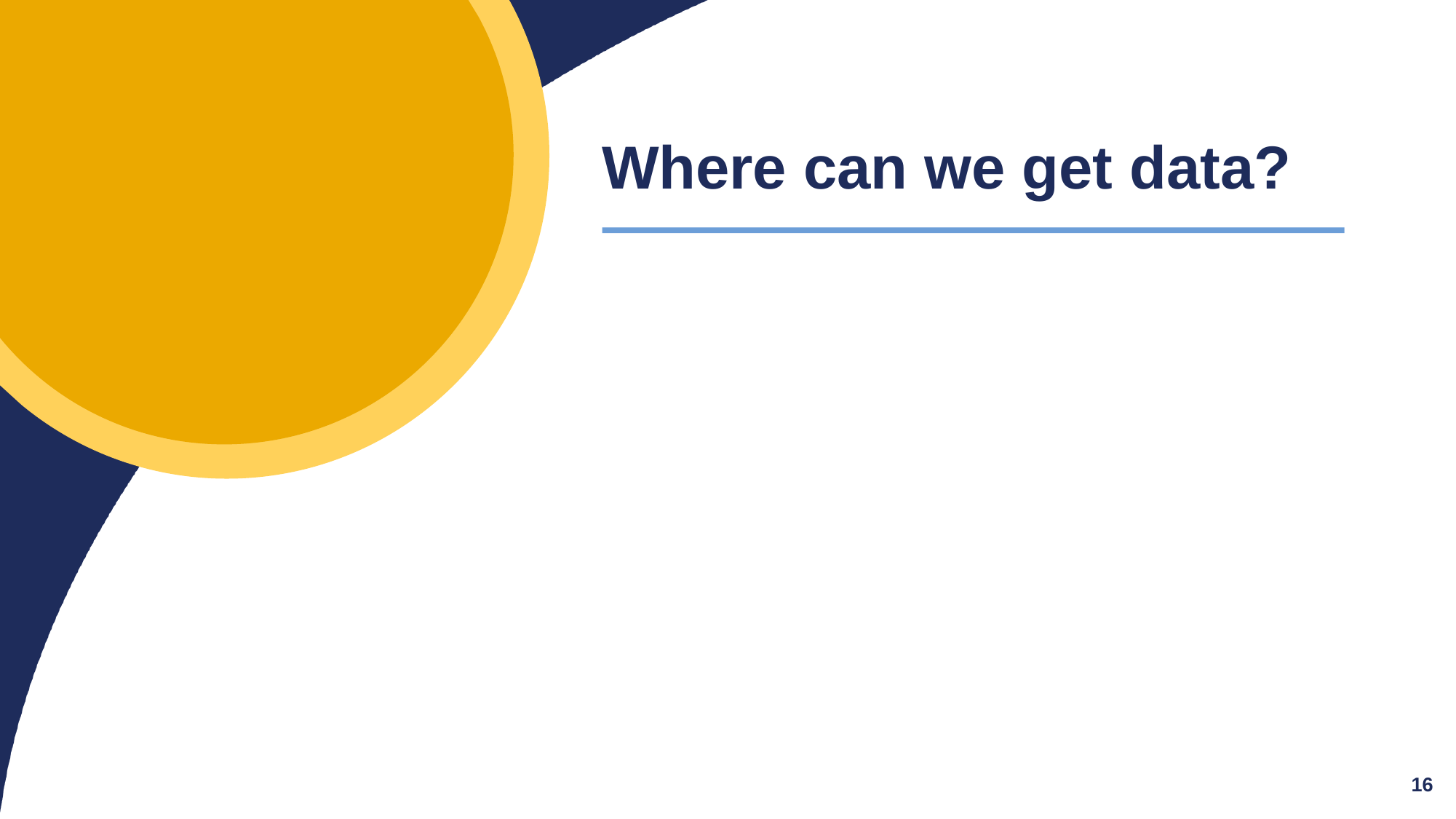

# Where can we get data?

16